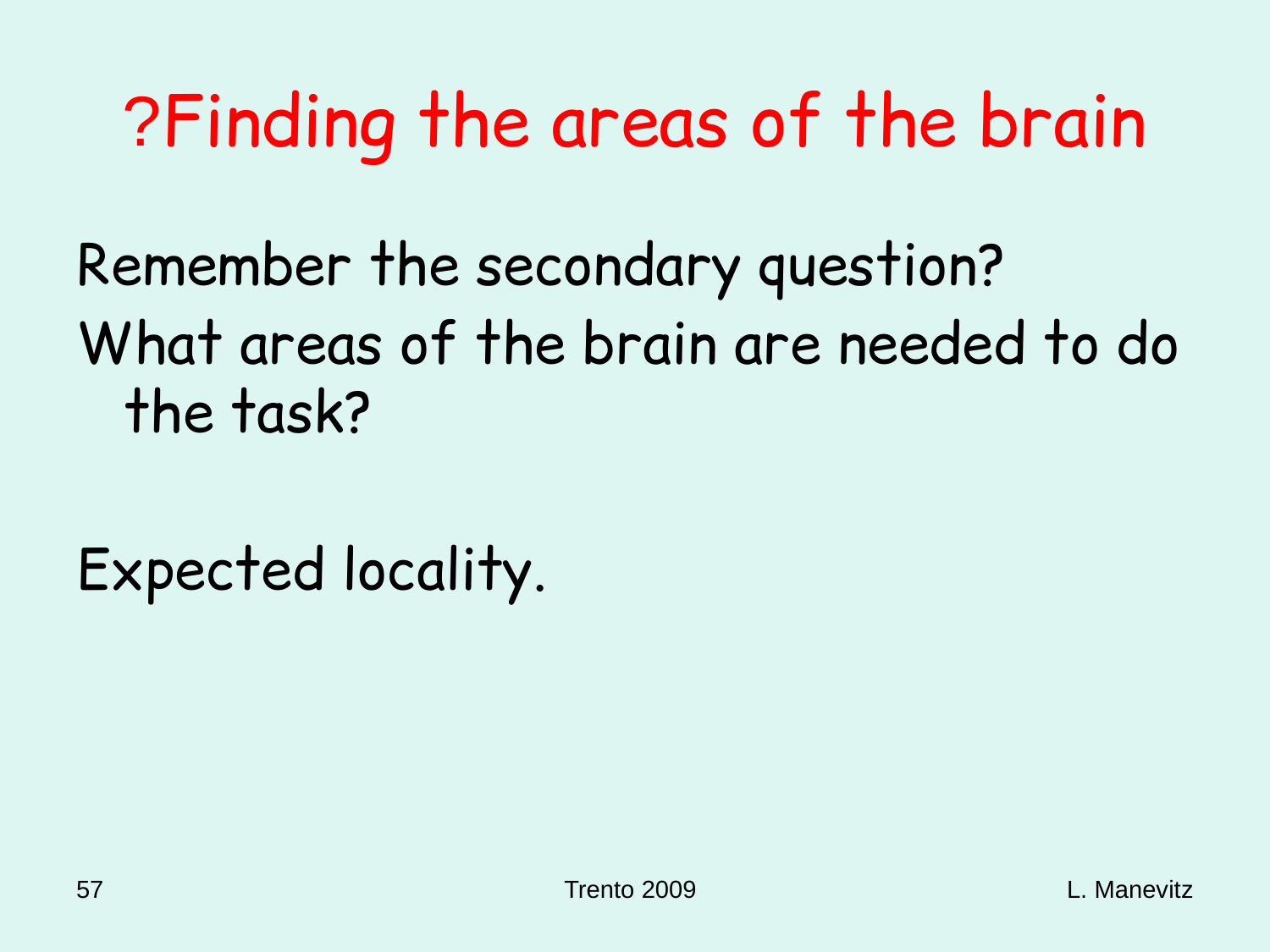

# Finding the areas of the brain?
Remember the secondary question?
What areas of the brain are needed to do the task?

Expected locality.

57
Trento 2009
L. Manevitz